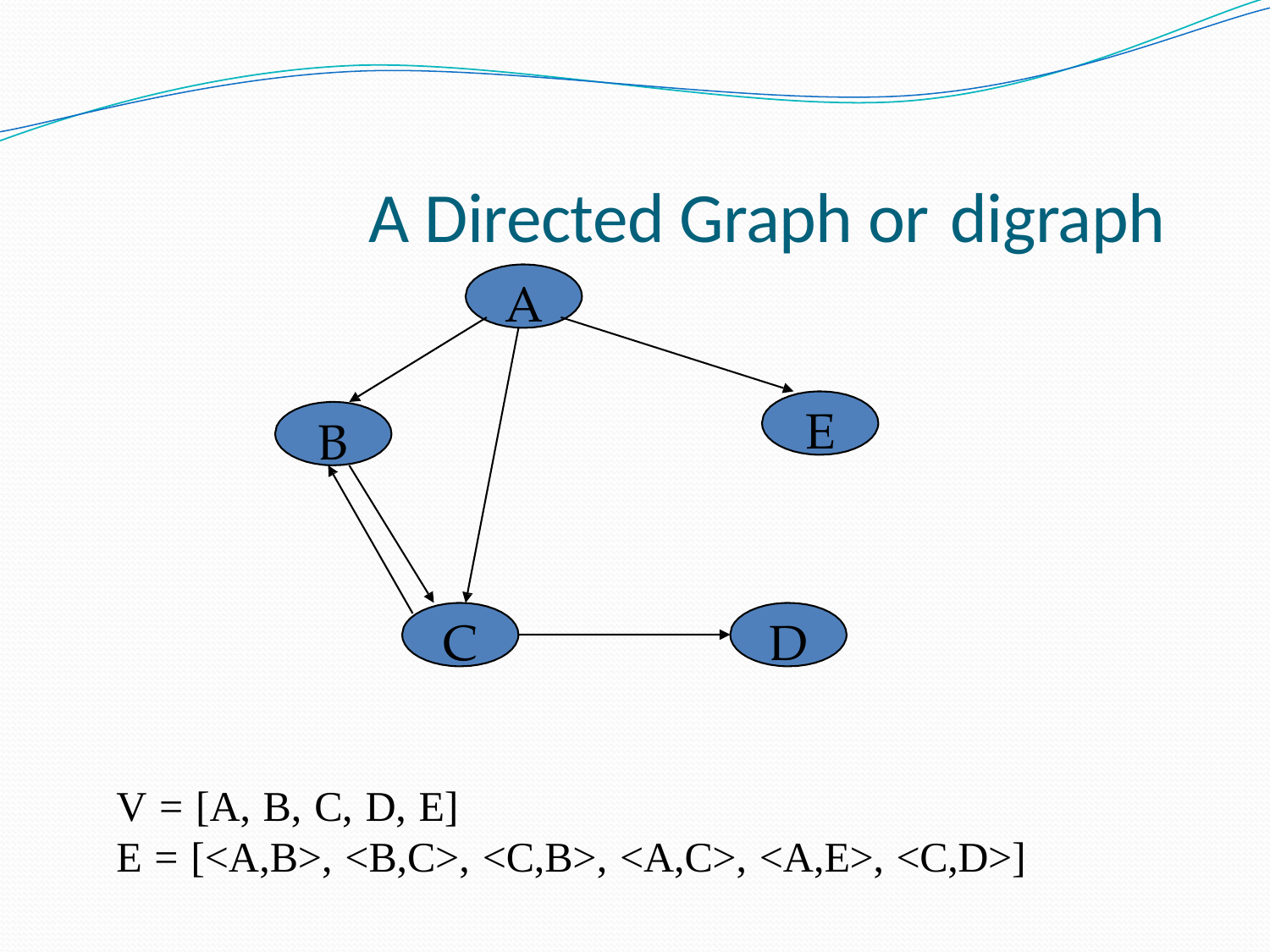

# A Directed Graph or digraph

A

E

B

C
D

V = [A, B, C, D, E]
E = [<A,B>, <B,C>, <C,B>, <A,C>, <A,E>, <C,D>]